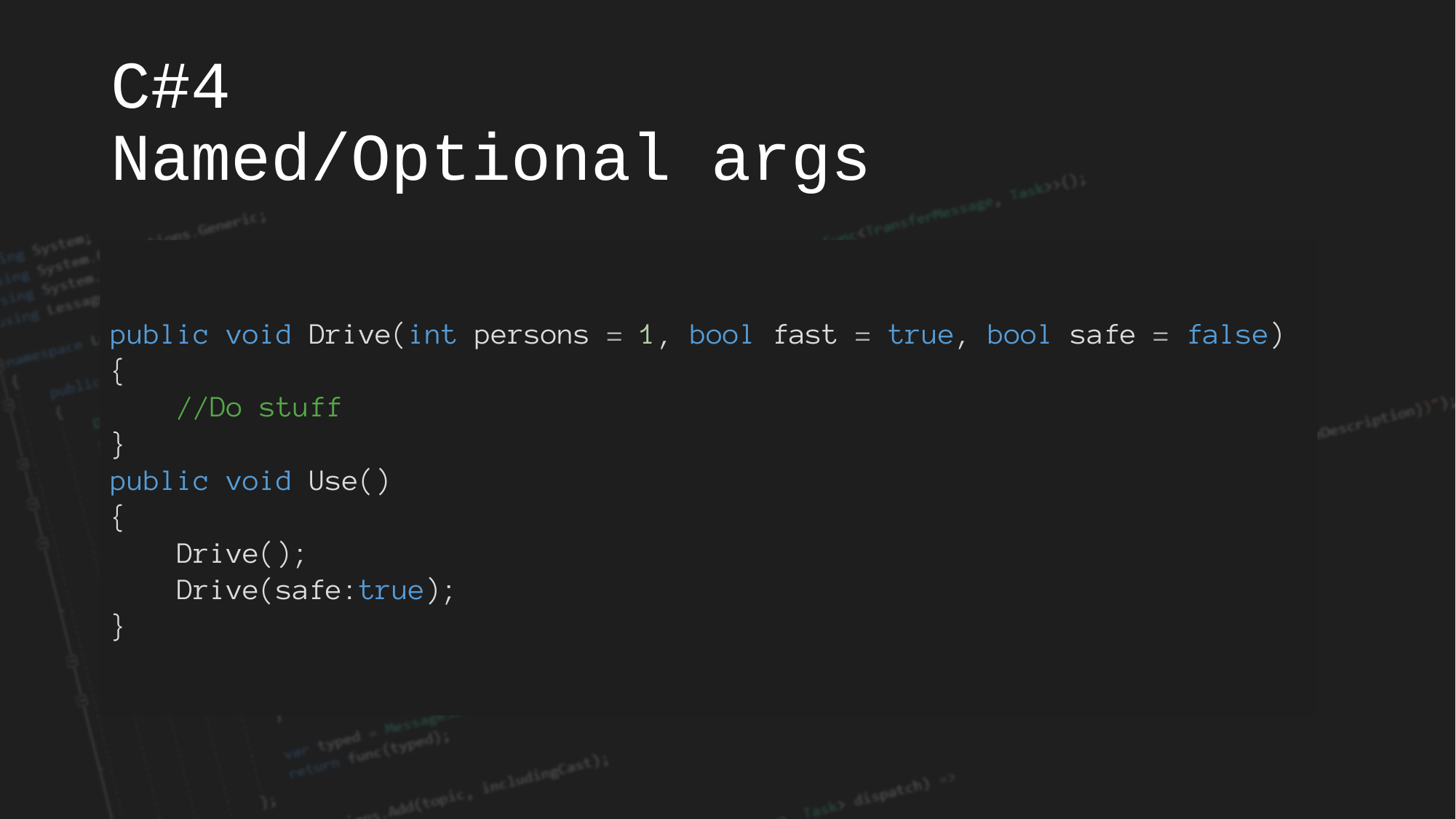

# C#4 Named/Optional args
public void Drive(int persons = 1, bool fast = true, bool safe = false)
{
    //Do stuff
}
public void Use()
{
    Drive();
    Drive(safe:true);
}